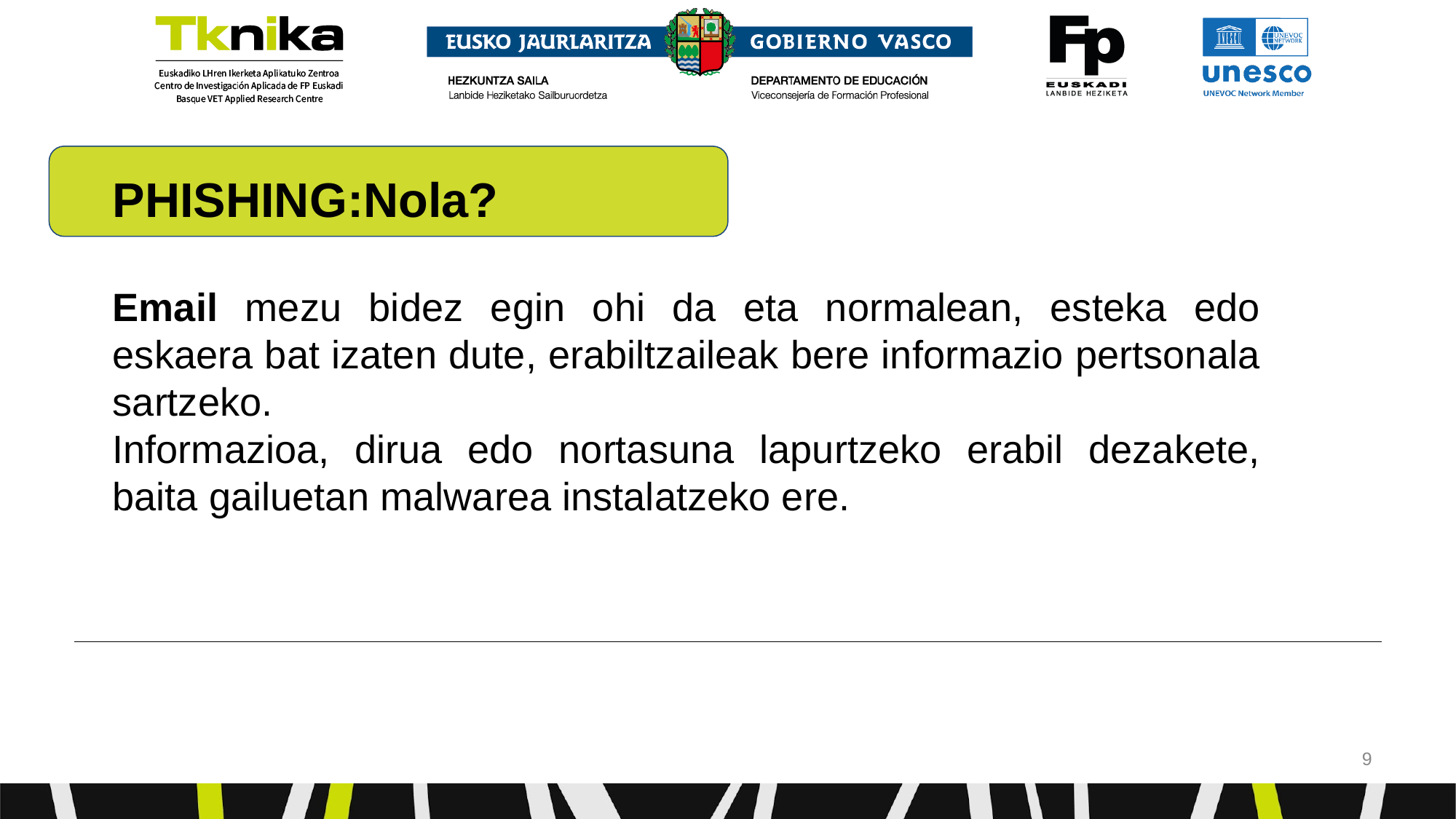

PHISHING:Nola?
# Email mezu bidez egin ohi da eta normalean, esteka edo eskaera bat izaten dute, erabiltzaileak bere informazio pertsonala sartzeko.
Informazioa, dirua edo nortasuna lapurtzeko erabil dezakete, baita gailuetan malwarea instalatzeko ere.

9